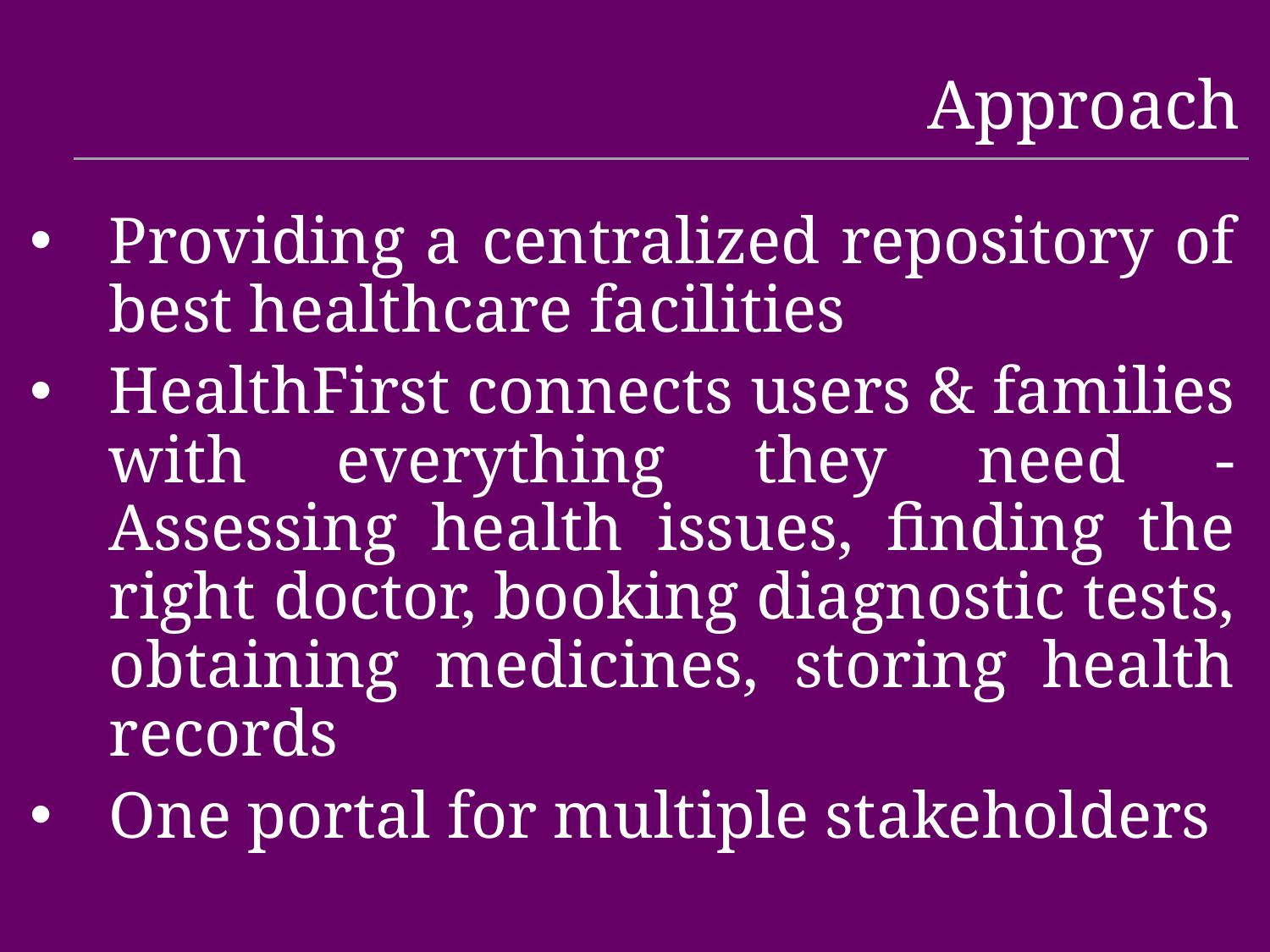

# Approach
Providing a centralized repository of best healthcare facilities
HealthFirst connects users & families with everything they need - Assessing health issues, finding the right doctor, booking diagnostic tests, obtaining medicines, storing health records
One portal for multiple stakeholders